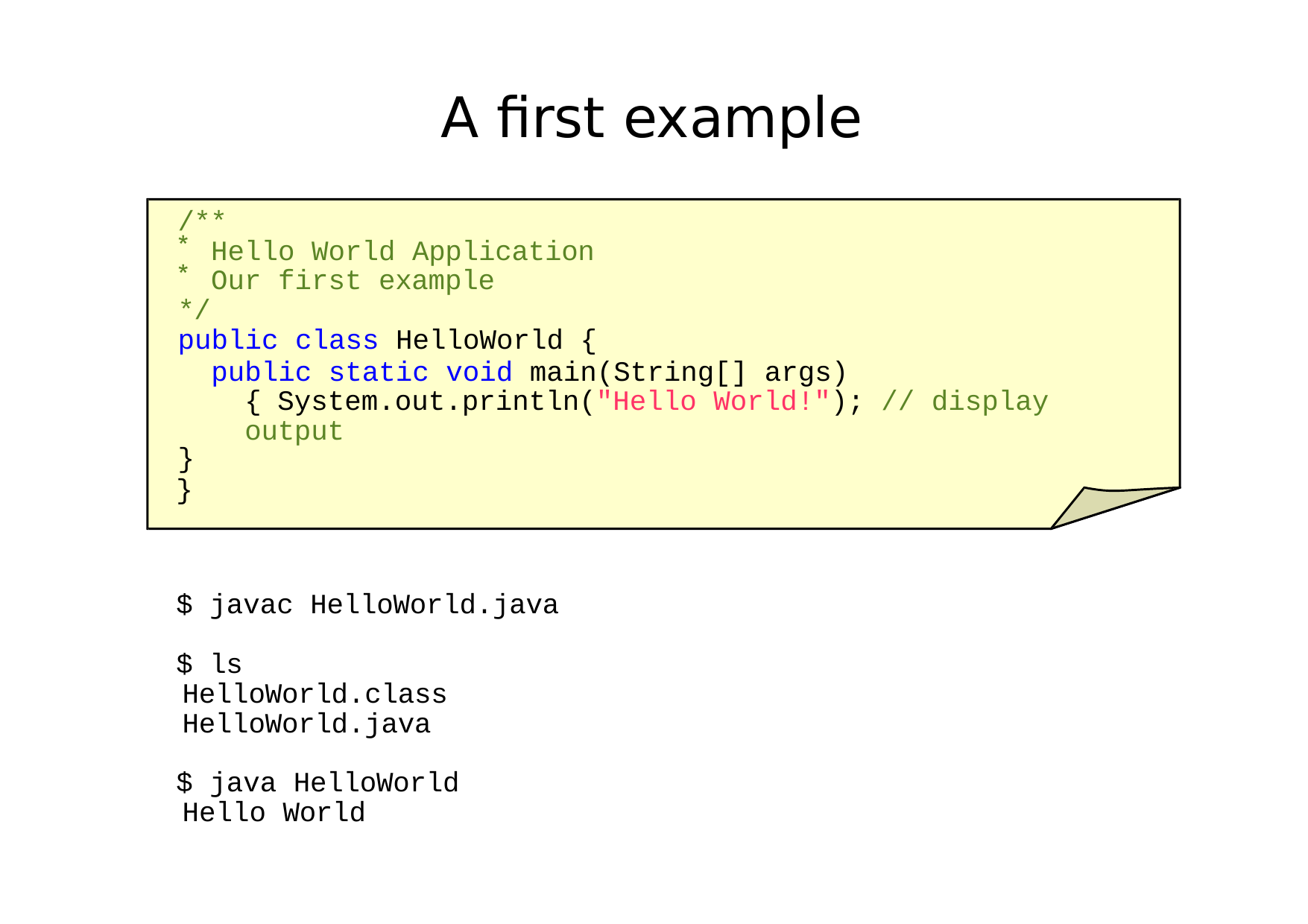

# A first example

/**
Hello World Application
Our first example
*/
public class HelloWorld {
public static void main(String[] args) { System.out.println("Hello World!"); // display output
}
}

$ javac HelloWorld.java
$ ls HelloWorld.class HelloWorld.java
$ java HelloWorld Hello World
First Latin American Workshop on Distributed Laboratory Instrumentation Systems
Carlos Kavka
7